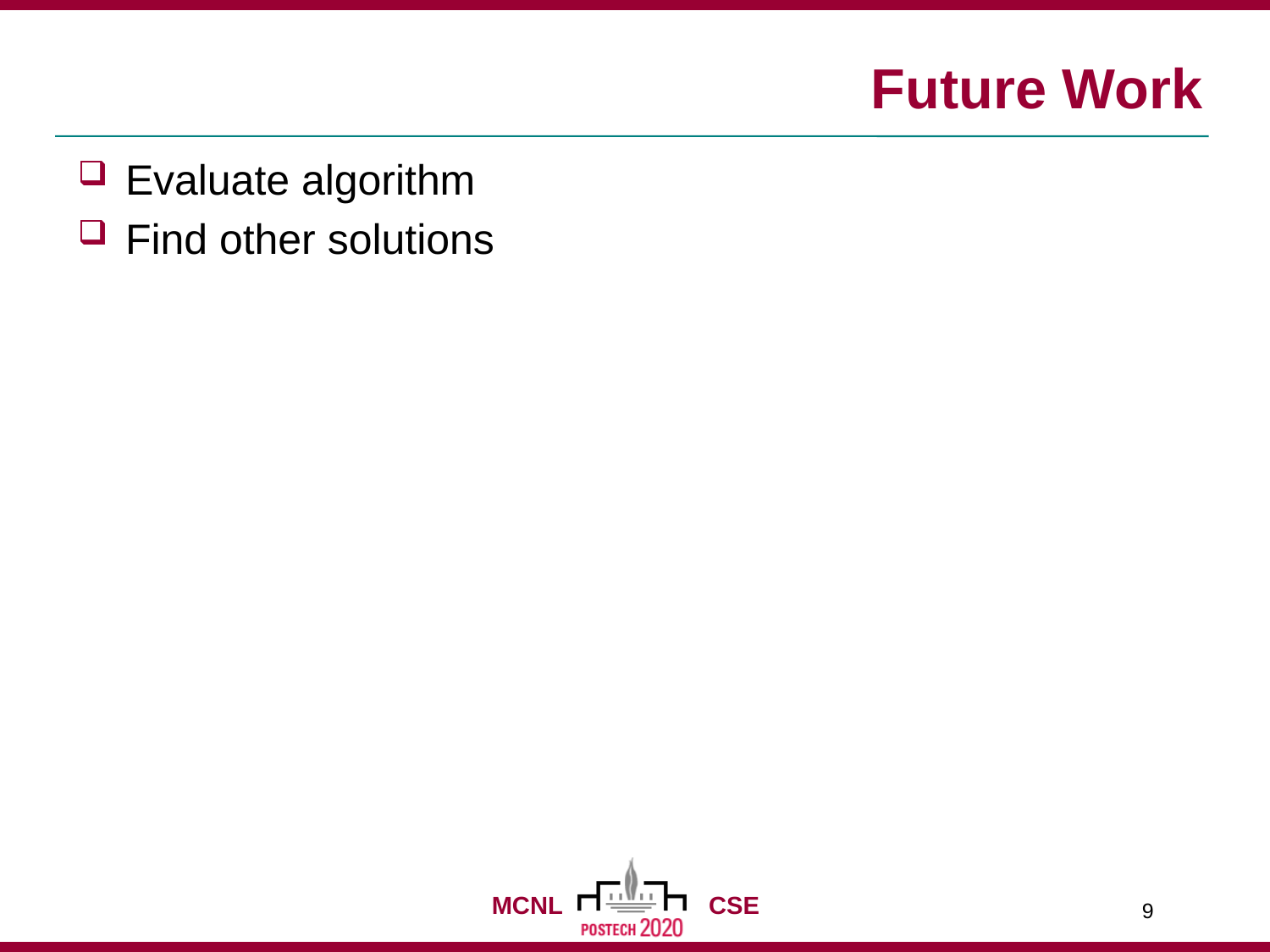

# Future Work
Evaluate algorithm
Find other solutions

9